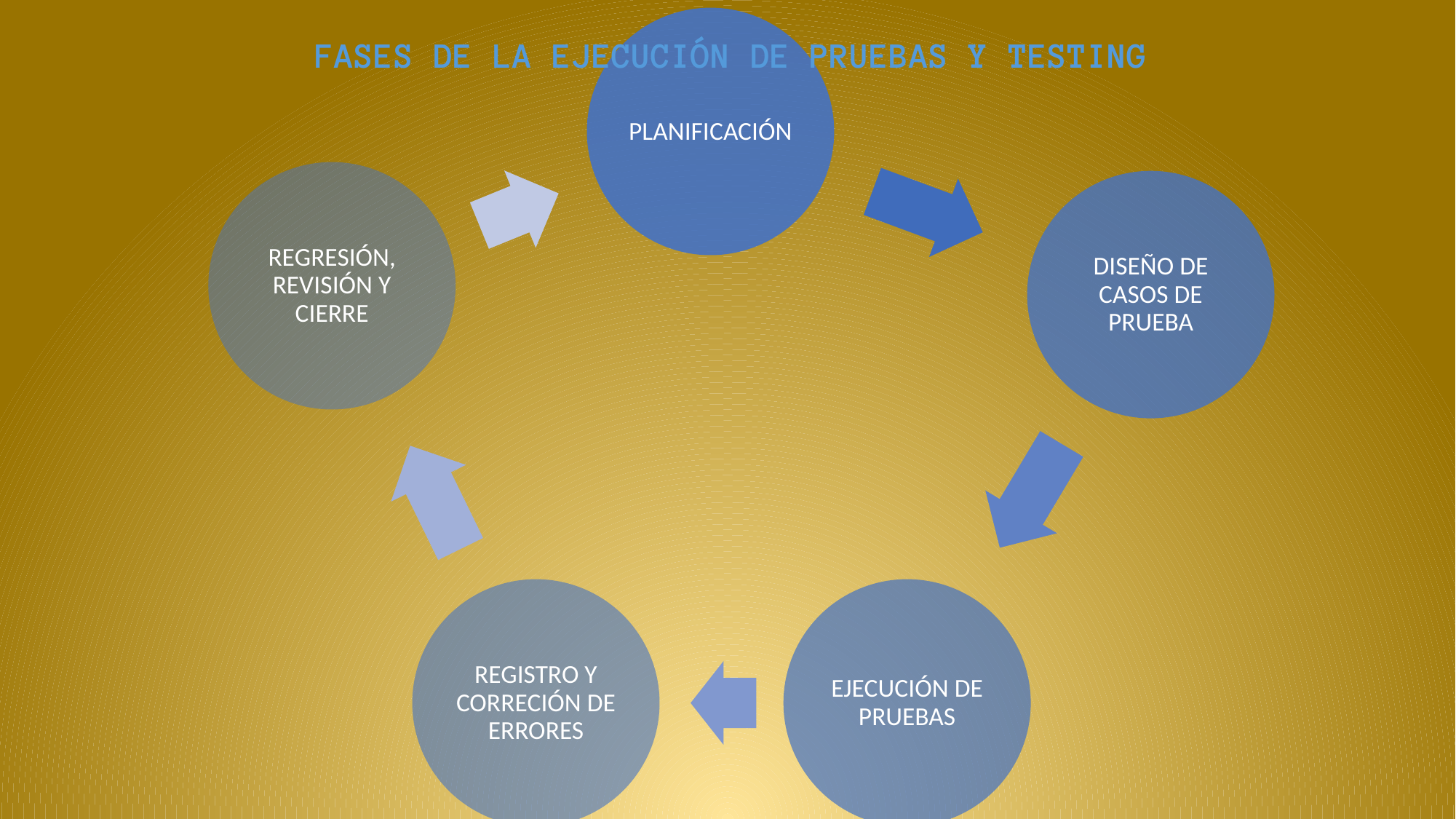

PLANIFICACIÓN

DISEÑO DE CASOS DE PRUEBA

EJECUCIÓN DE PRUEBAS

REGISTRO Y CORRECIÓN DE ERRORES

REGRESIÓN, REVISIÓN Y CIERRE

FASES DE LA EJECUCIÓN DE PRUEBAS Y TESTING